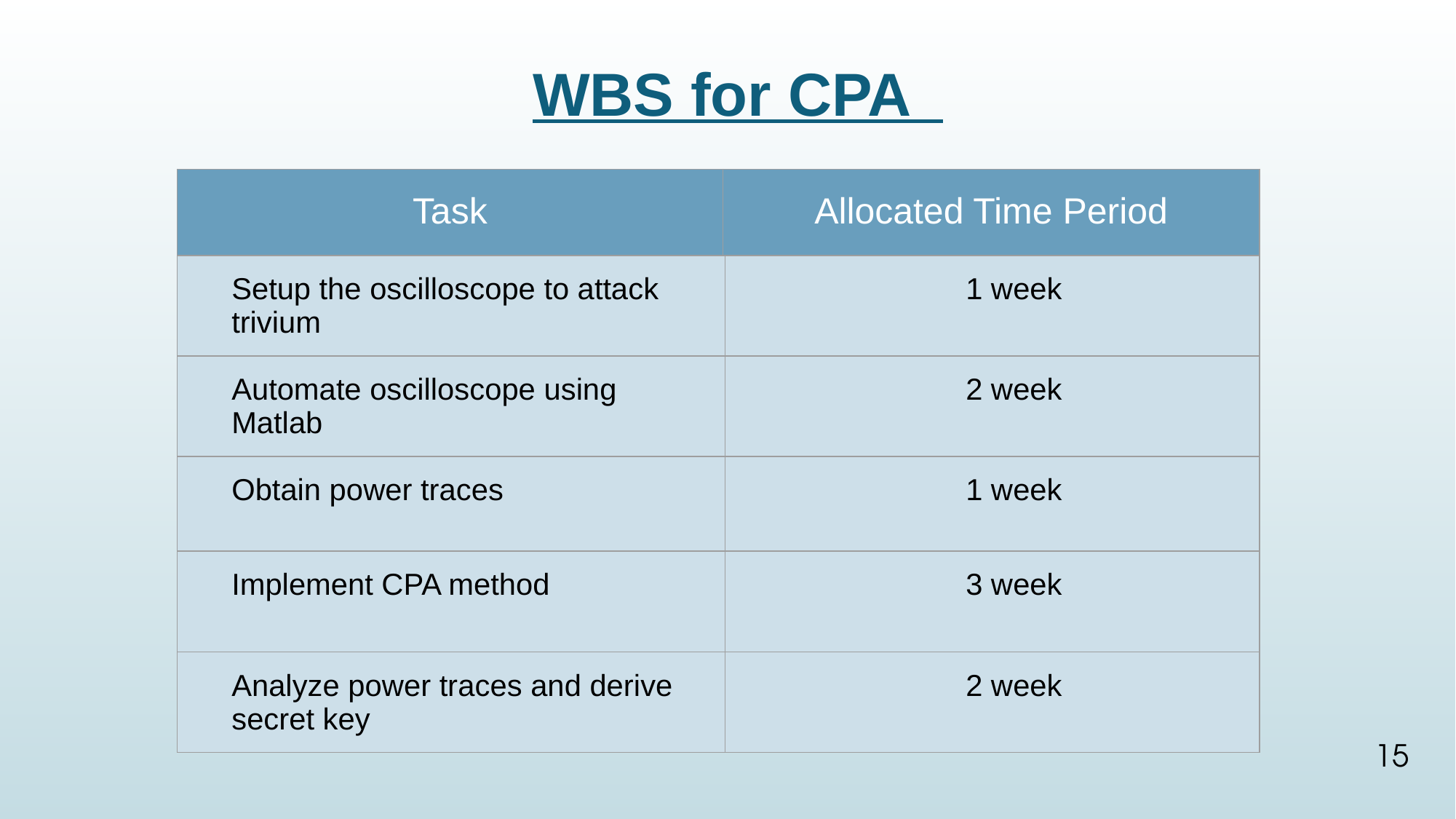

# WBS for CPA
| Task | Allocated Time Period |
| --- | --- |
| Setup the oscilloscope to attack trivium | 1 week |
| --- | --- |
| Automate oscilloscope using Matlab | 2 week |
| Obtain power traces | 1 week |
| Implement CPA method | 3 week |
| Analyze power traces and derive secret key | 2 week |
15